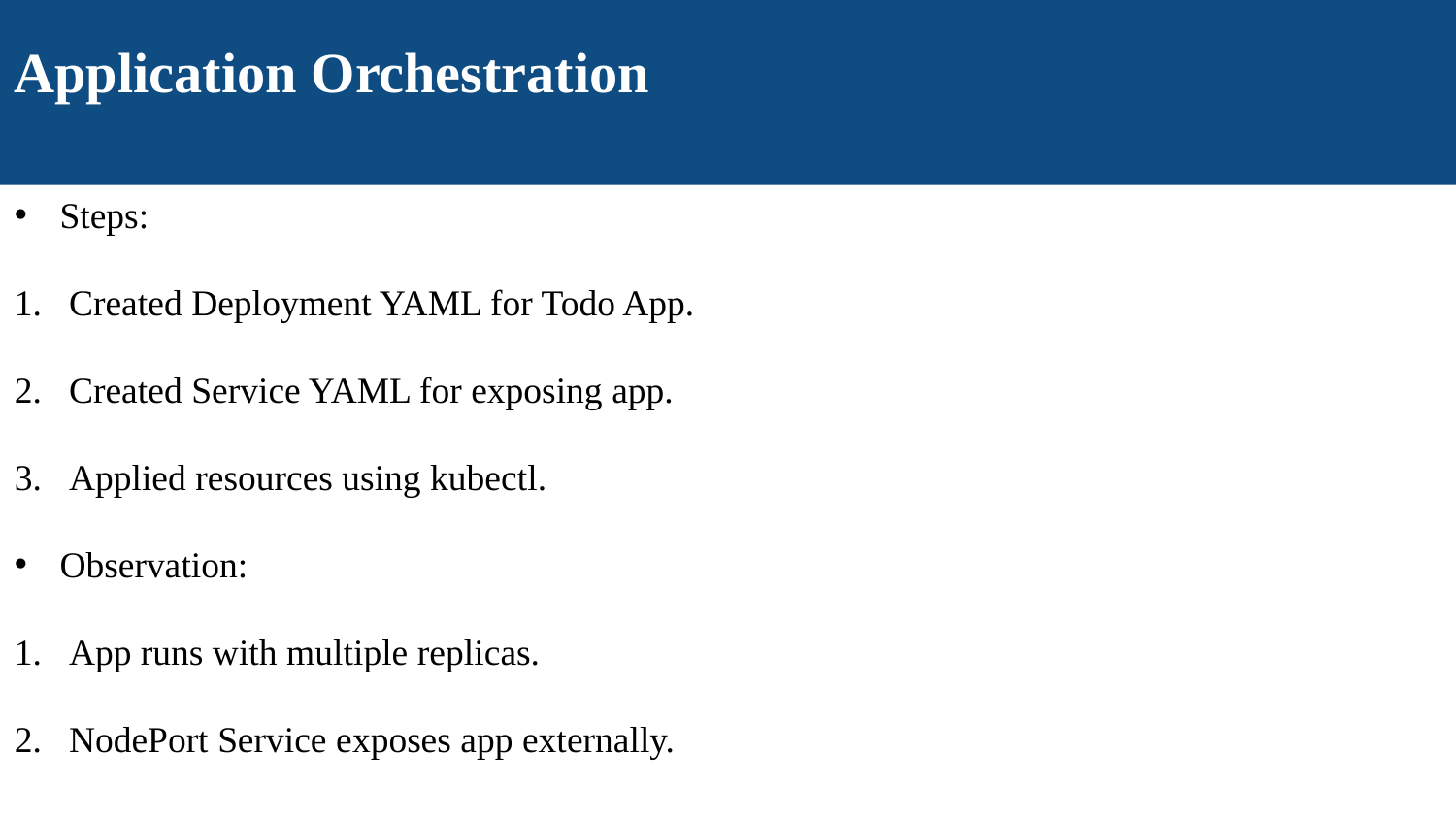

Application Orchestration
Steps:

Created Deployment YAML for Todo App.

Created Service YAML for exposing app.

Applied resources using kubectl.

Observation:

App runs with multiple replicas.

NodePort Service exposes app externally.